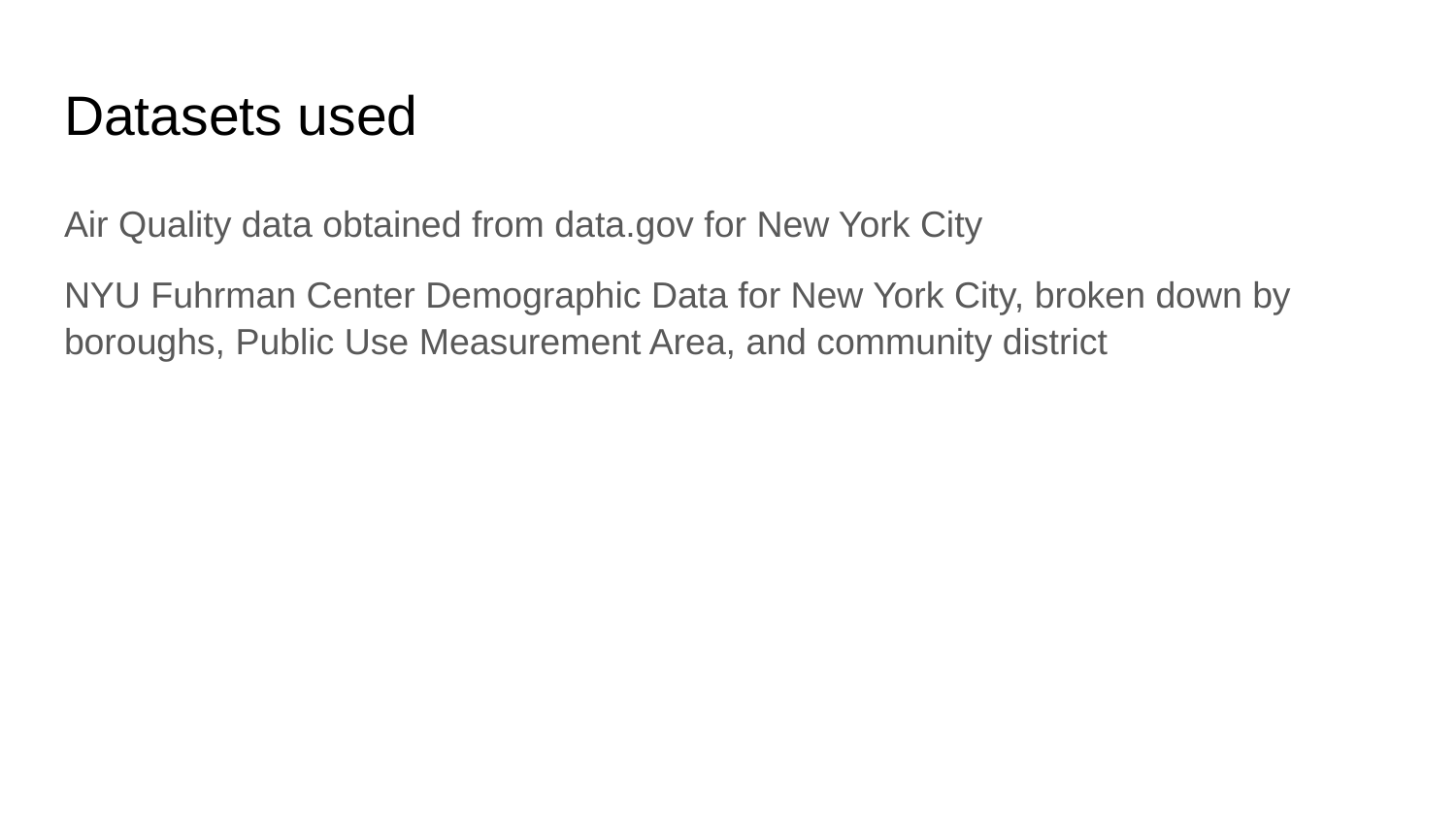

# Datasets used
Air Quality data obtained from data.gov for New York City
NYU Fuhrman Center Demographic Data for New York City, broken down by boroughs, Public Use Measurement Area, and community district